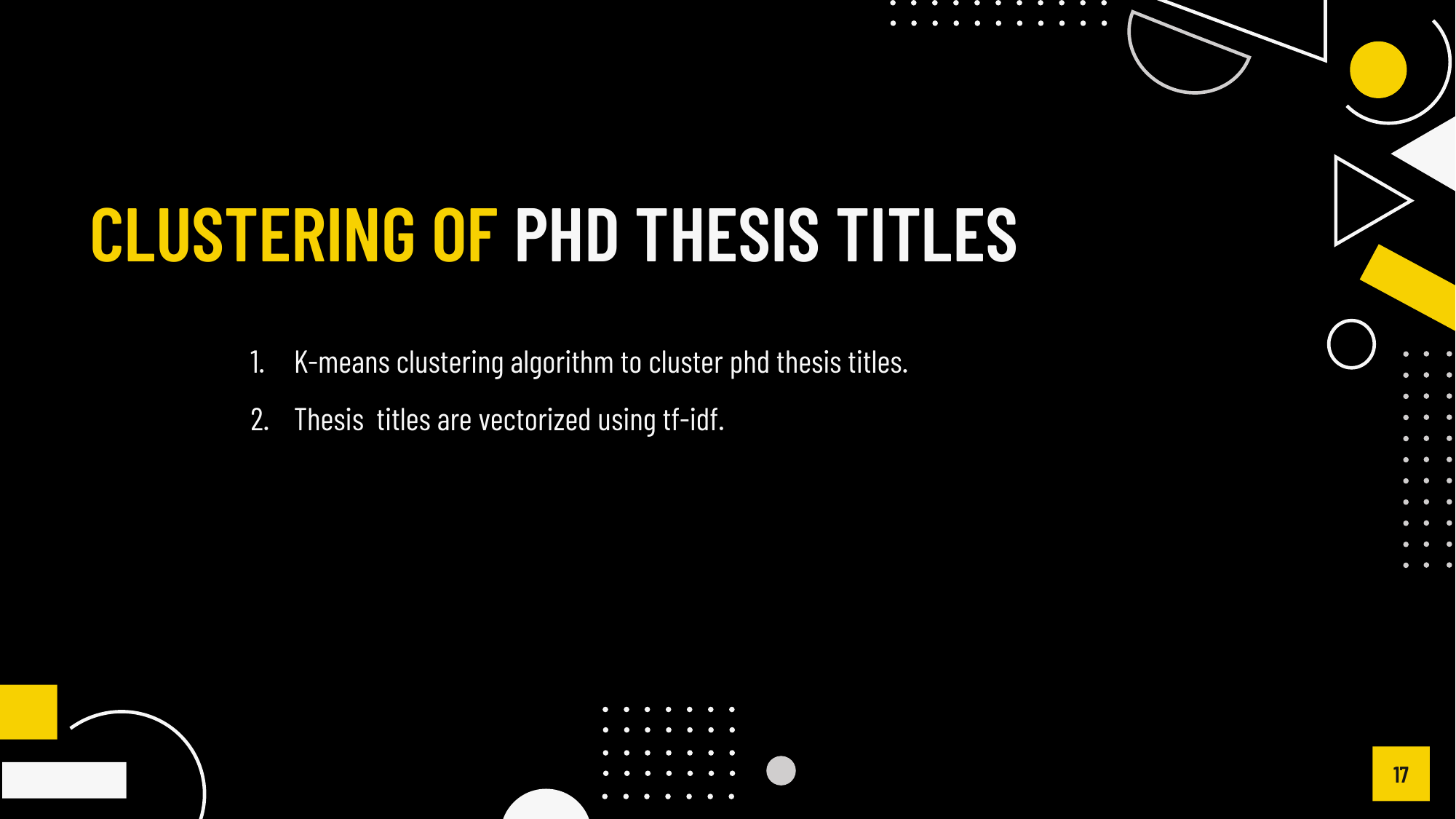

# CLUSTERING OF PHD THESIS TITLES
K-means clustering algorithm to cluster phd thesis titles.
Thesis  titles are vectorized using tf-idf.
17